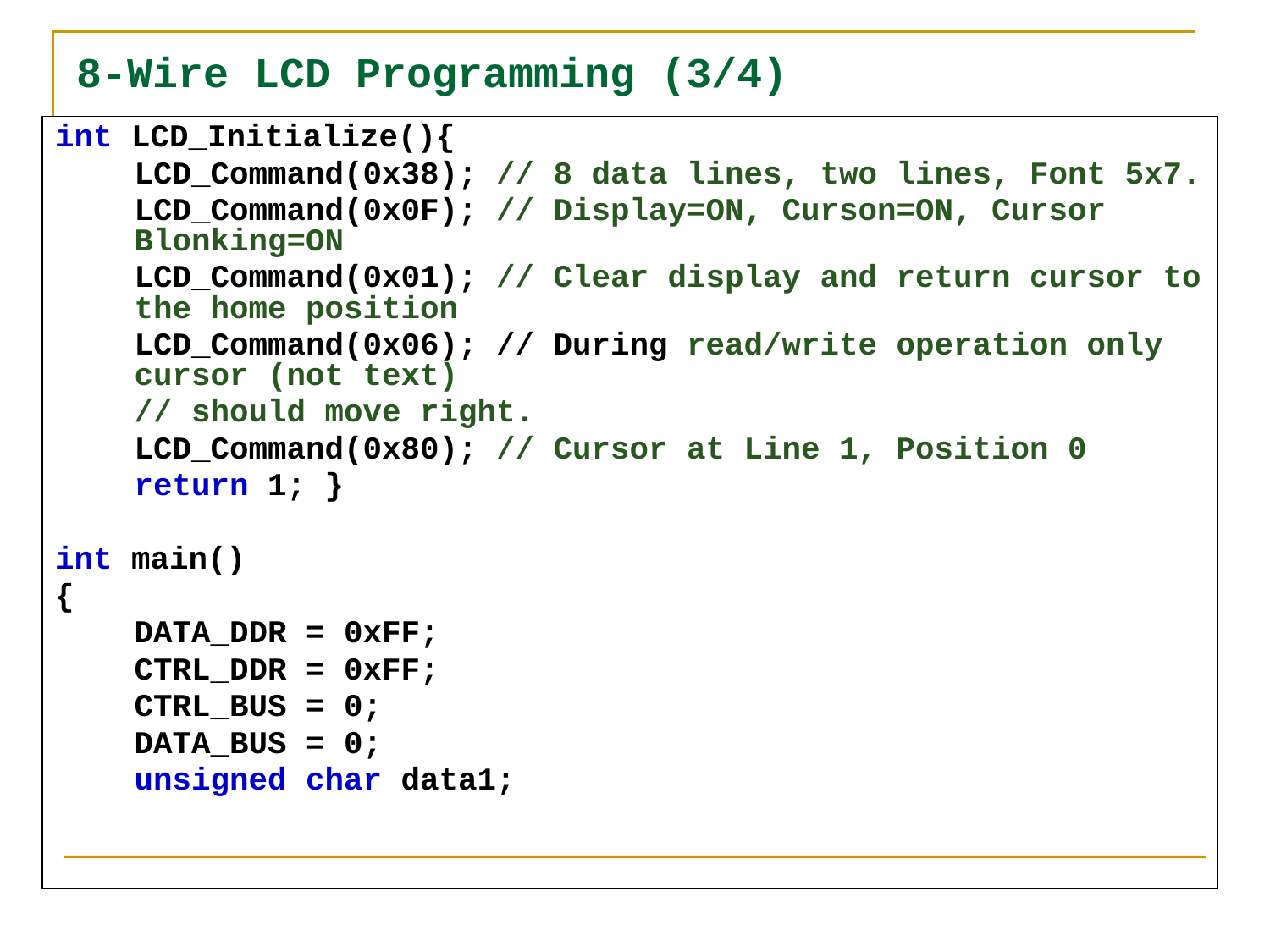

# 8-Wire LCD Programming (3/4)
int LCD_Initialize(){
	LCD_Command(0x38); // 8 data lines, two lines, Font 5x7.
	LCD_Command(0x0F); // Display=ON, Curson=ON, Cursor Blonking=ON
	LCD_Command(0x01); // Clear display and return cursor to the home position
	LCD_Command(0x06); // During read/write operation only cursor (not text)
	// should move right.
	LCD_Command(0x80); // Cursor at Line 1, Position 0
	return 1; }

int main()
{
	DATA_DDR = 0xFF;
	CTRL_DDR = 0xFF;
	CTRL_BUS = 0;
	DATA_BUS = 0;
	unsigned char data1;